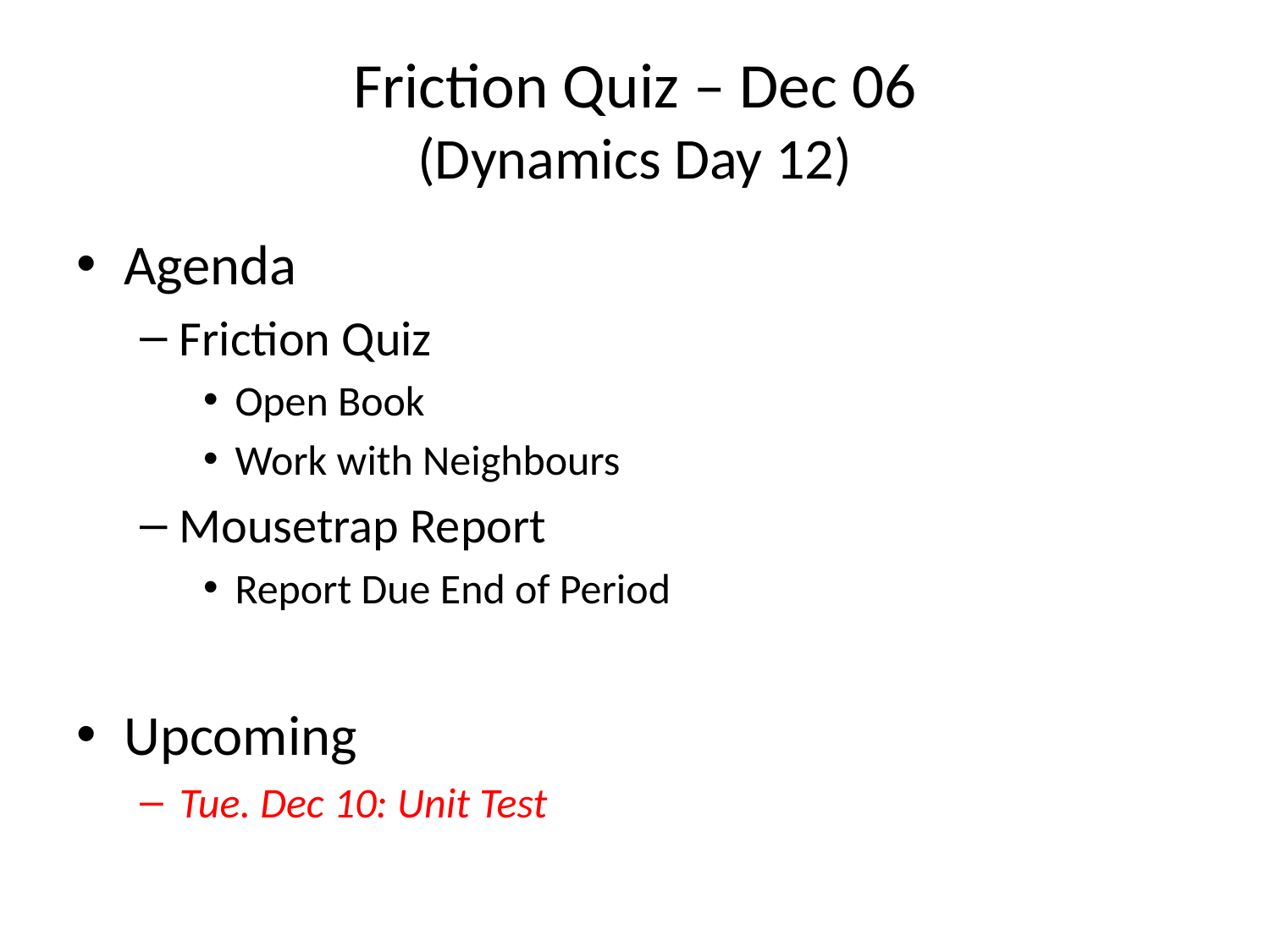

# Friction Quiz – Dec 06 (Dynamics Day 12)
Agenda
Friction Quiz
Open Book
Work with Neighbours
Mousetrap Report
Report Due End of Period

Upcoming
Tue. Dec 10: Unit Test